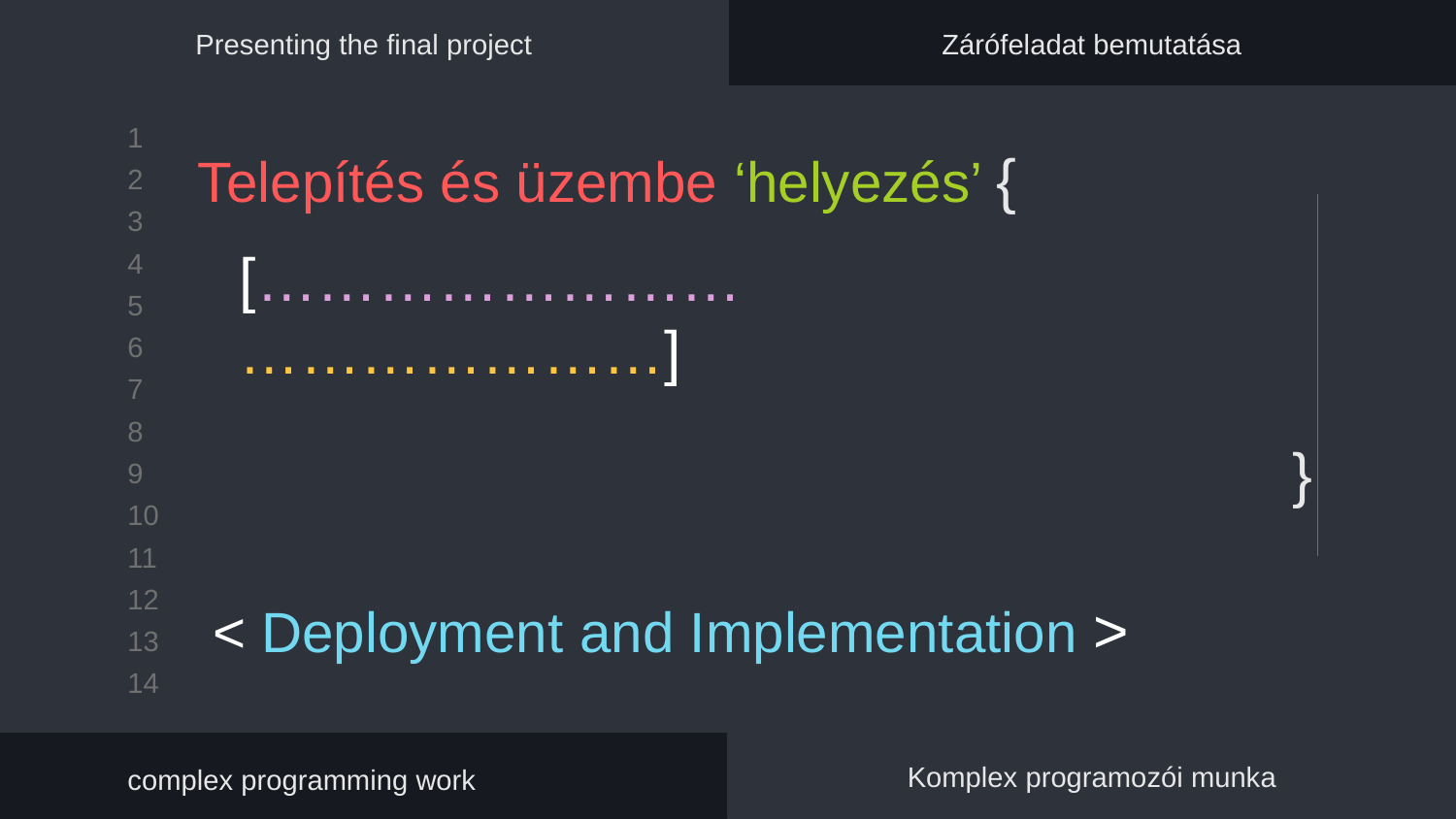

Presenting the final project
Zárófeladat bemutatása
# Telepítés és üzembe ‘helyezés’ {
}
[…………………… …………………]
< Deployment and Implementation >
complex programming work
Komplex programozói munka